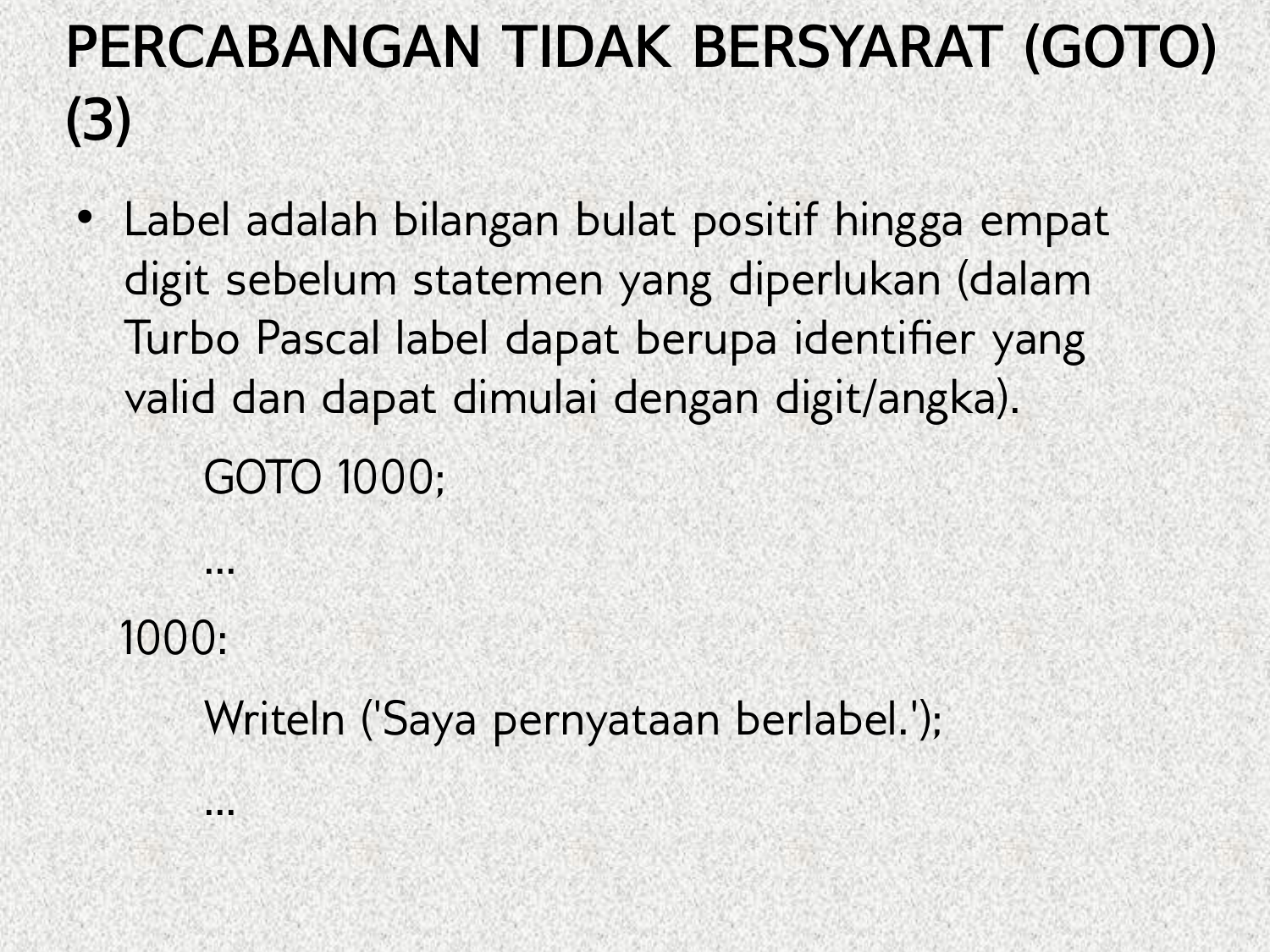

# Percabangan Tidak Bersyarat (Goto) (3)
Label adalah bilangan bulat positif hingga empat digit sebelum statemen yang diperlukan (dalam Turbo Pascal label dapat berupa identifier yang valid dan dapat dimulai dengan digit/angka).
	GOTO 1000;
	...
   1000:
	Writeln ('Saya pernyataan berlabel.');
	...